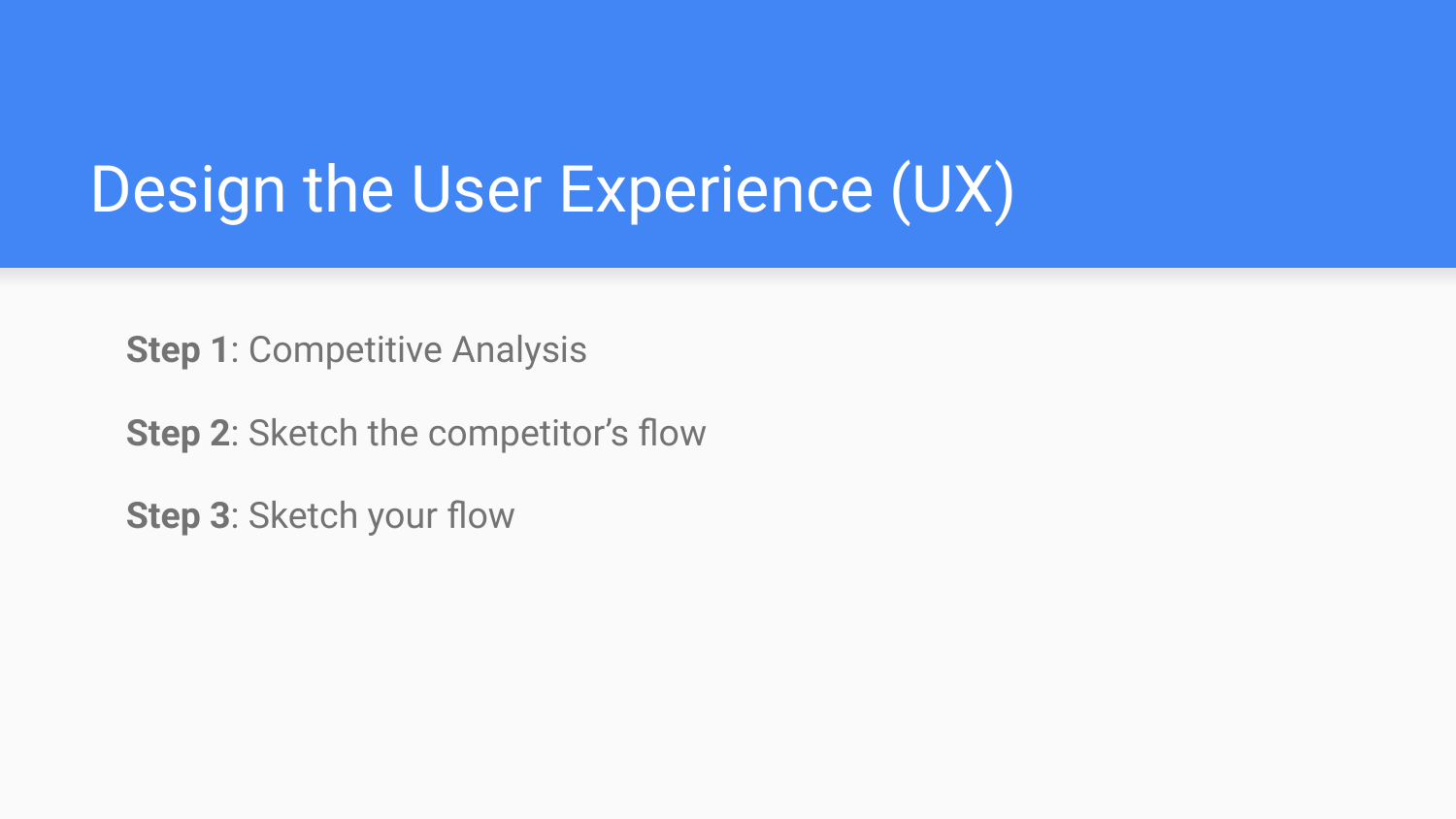

# Design the User Experience (UX)
Step 1: Competitive Analysis
Step 2: Sketch the competitor’s flow
Step 3: Sketch your flow